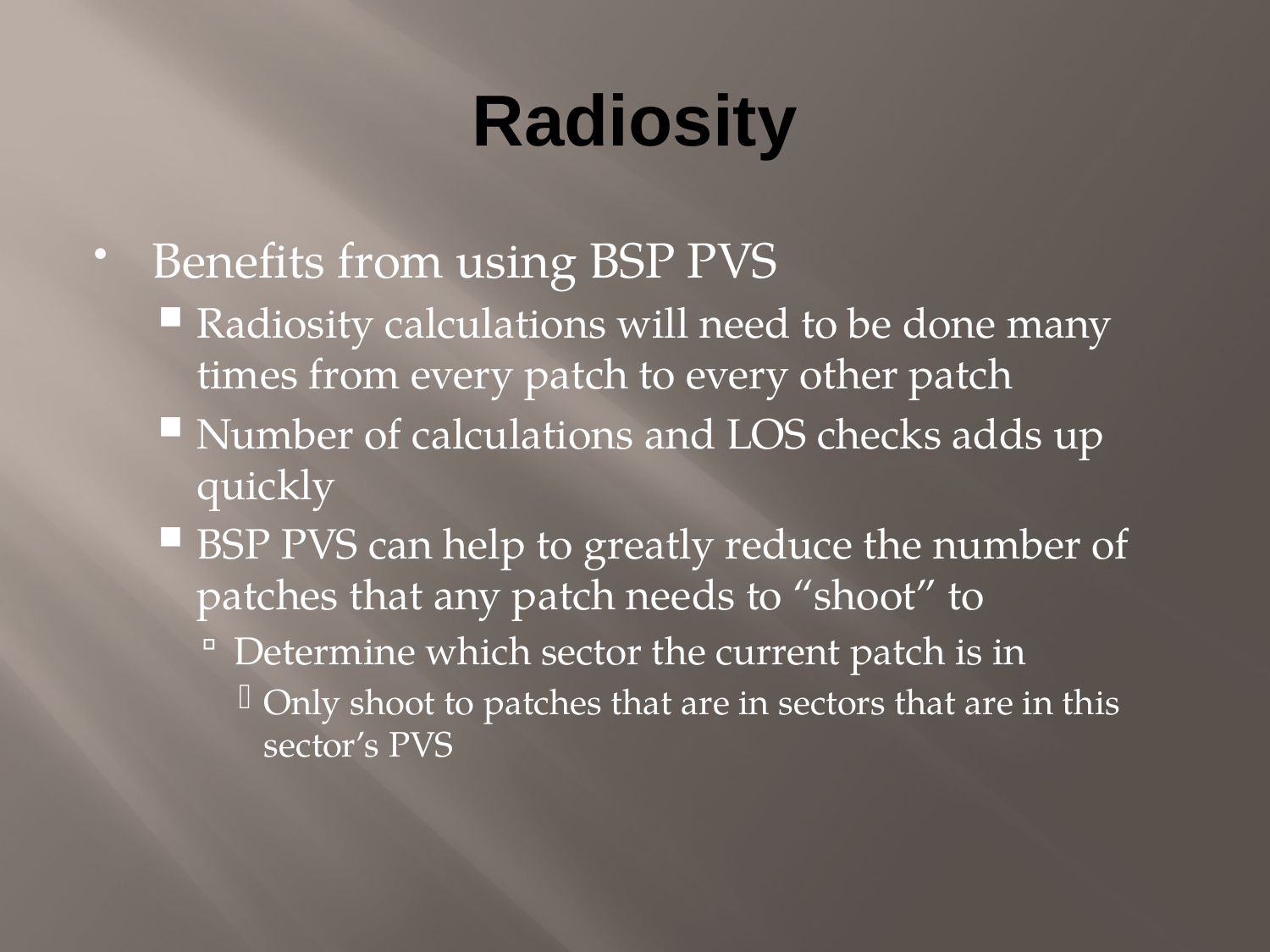

# Radiosity
Benefits from using BSP PVS
Radiosity calculations will need to be done many times from every patch to every other patch
Number of calculations and LOS checks adds up quickly
BSP PVS can help to greatly reduce the number of patches that any patch needs to “shoot” to
Determine which sector the current patch is in
Only shoot to patches that are in sectors that are in this sector’s PVS